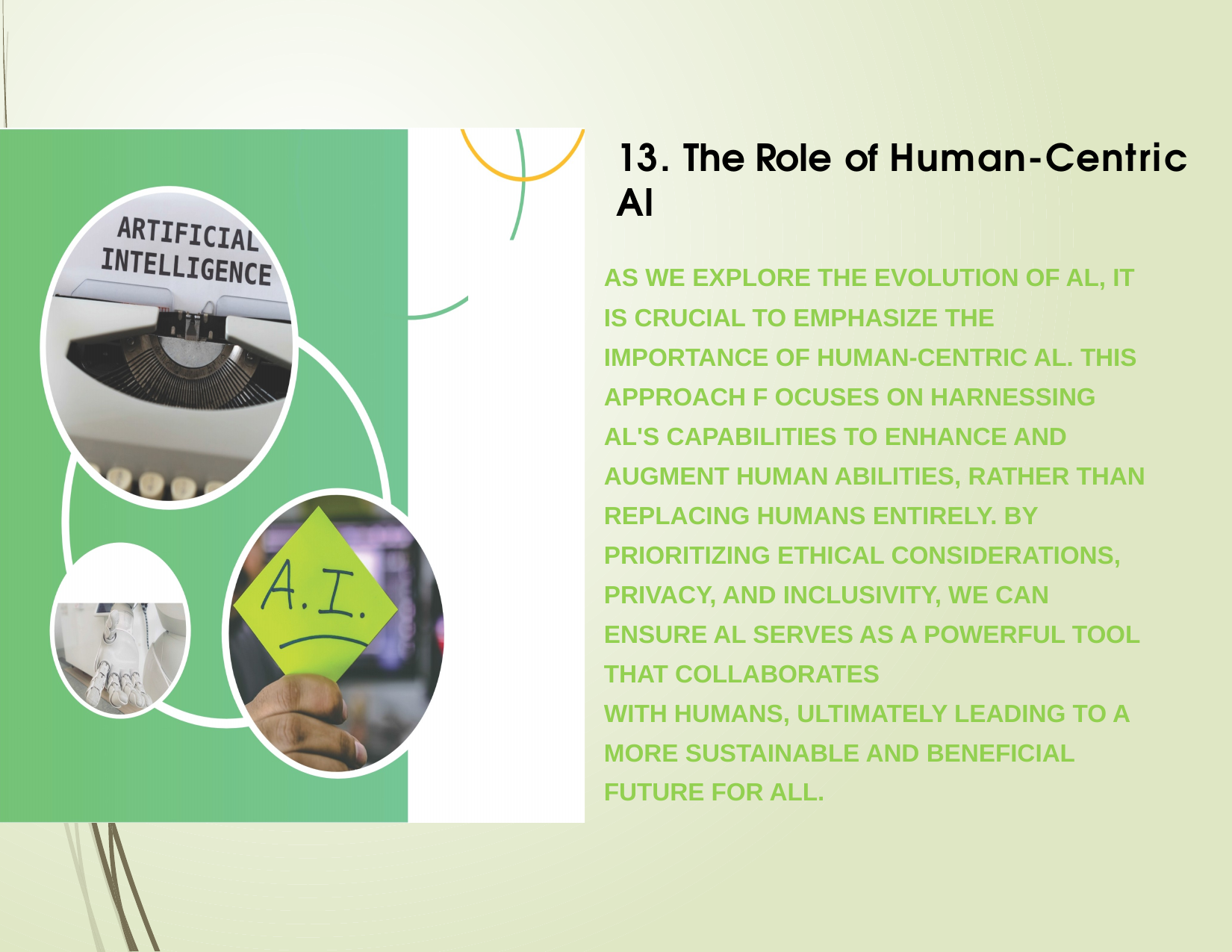

# 13. The Role of Human-Centric Al
AS WE EXPLORE THE EVOLUTION OF AL, IT IS CRUCIAL TO EMPHASIZE THE IMPORTANCE OF HUMAN-CENTRIC AL. THIS APPROACH F OCUSES ON HARNESSING AL'S CAPABILITIES TO ENHANCE AND AUGMENT HUMAN ABILITIES, RATHER THAN REPLACING HUMANS ENTIRELY. BY PRIORITIZING ETHICAL CONSIDERATIONS, PRIVACY, AND INCLUSIVITY, WE CAN ENSURE AL SERVES AS A POWERFUL TOOL THAT COLLABORATES
WITH HUMANS, ULTIMATELY LEADING TO A MORE SUSTAINABLE AND BENEFICIAL FUTURE FOR ALL.